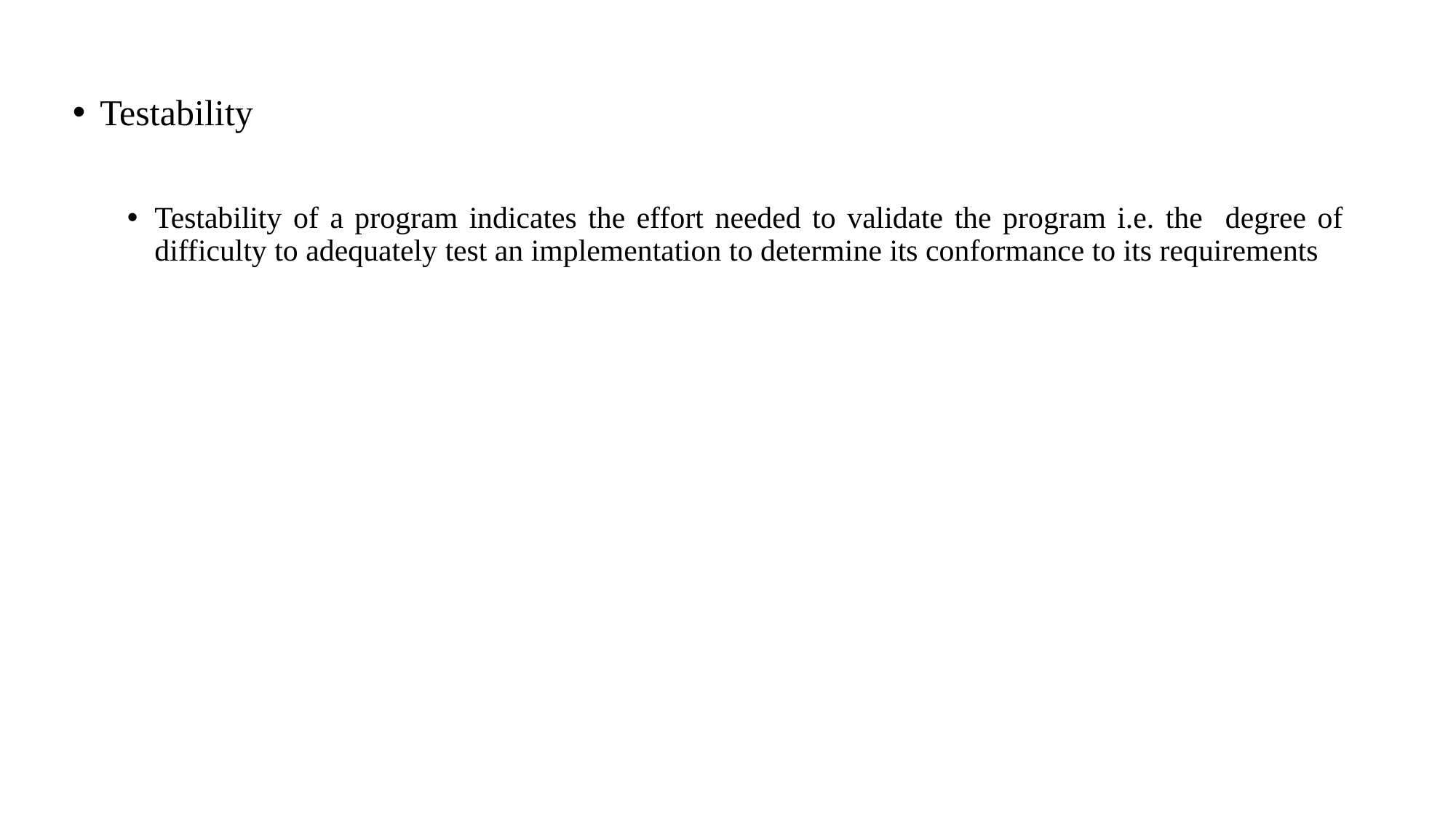

Testability

Testability of a program indicates the effort needed to validate the program i.e. the  degree of difficulty to adequately test an implementation to determine its conformance to its requirements